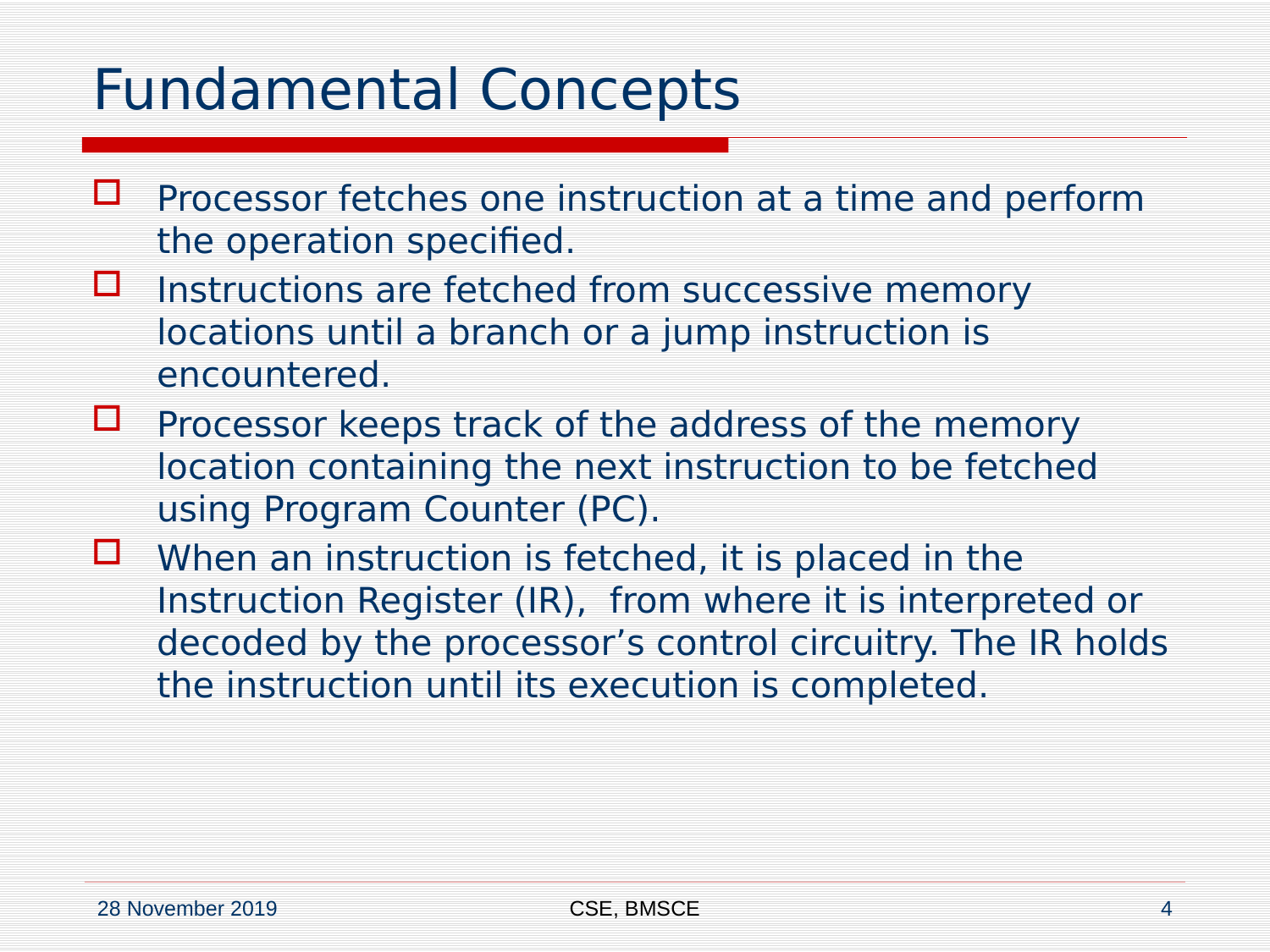

# Fundamental Concepts
Processor fetches one instruction at a time and perform the operation specified.
Instructions are fetched from successive memory locations until a branch or a jump instruction is encountered.
Processor keeps track of the address of the memory location containing the next instruction to be fetched using Program Counter (PC).
When an instruction is fetched, it is placed in the Instruction Register (IR),  from where it is interpreted or decoded by the processor’s control circuitry. The IR holds the instruction until its execution is completed.

CSE, BMSCE
4
28 November 2019